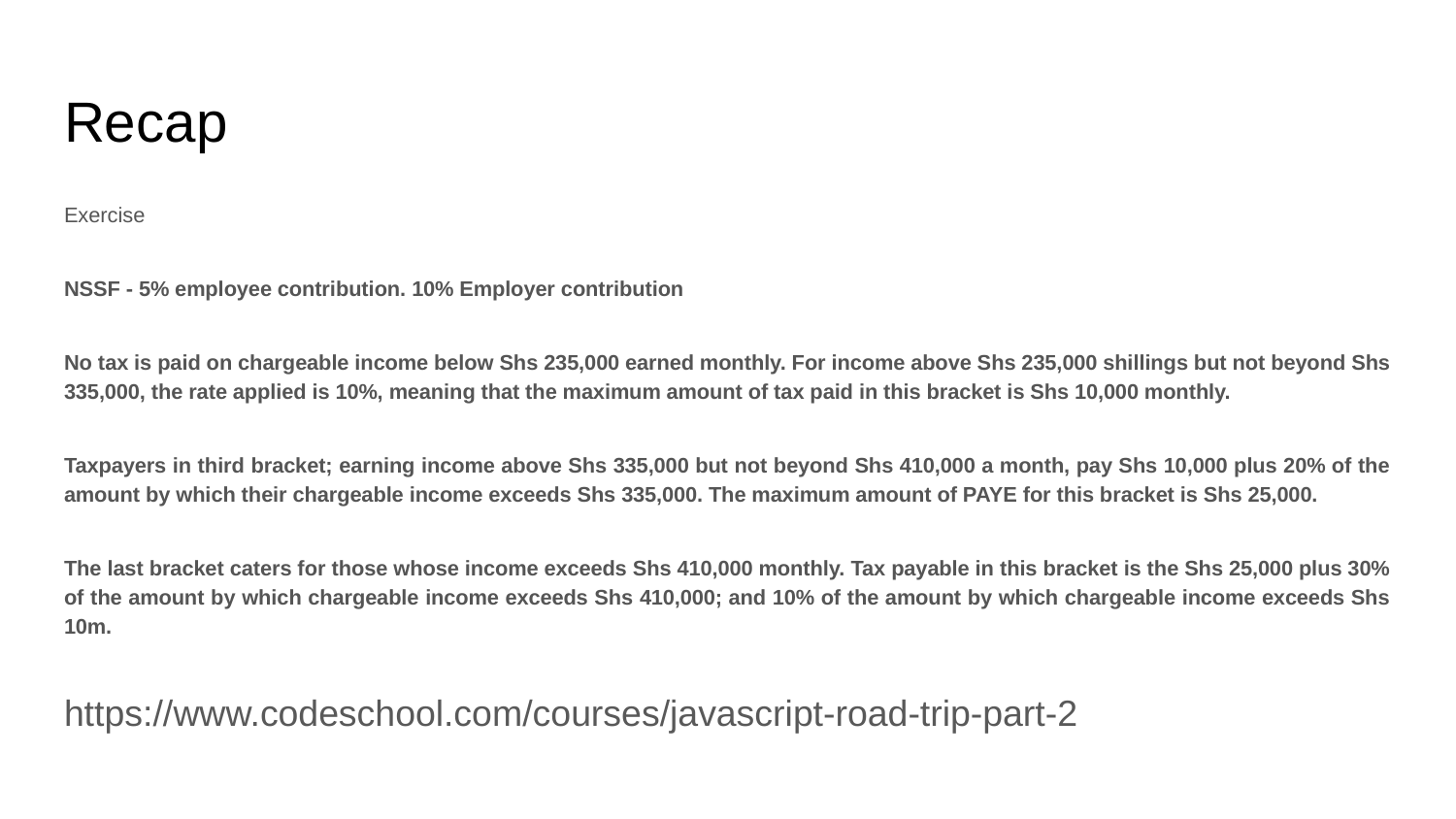

# Recap
Exercise
NSSF - 5% employee contribution. 10% Employer contribution
No tax is paid on chargeable income below Shs 235,000 earned monthly. For income above Shs 235,000 shillings but not beyond Shs 335,000, the rate applied is 10%, meaning that the maximum amount of tax paid in this bracket is Shs 10,000 monthly.
Taxpayers in third bracket; earning income above Shs 335,000 but not beyond Shs 410,000 a month, pay Shs 10,000 plus 20% of the amount by which their chargeable income exceeds Shs 335,000. The maximum amount of PAYE for this bracket is Shs 25,000.
The last bracket caters for those whose income exceeds Shs 410,000 monthly. Tax payable in this bracket is the Shs 25,000 plus 30% of the amount by which chargeable income exceeds Shs 410,000; and 10% of the amount by which chargeable income exceeds Shs 10m.
https://www.codeschool.com/courses/javascript-road-trip-part-2